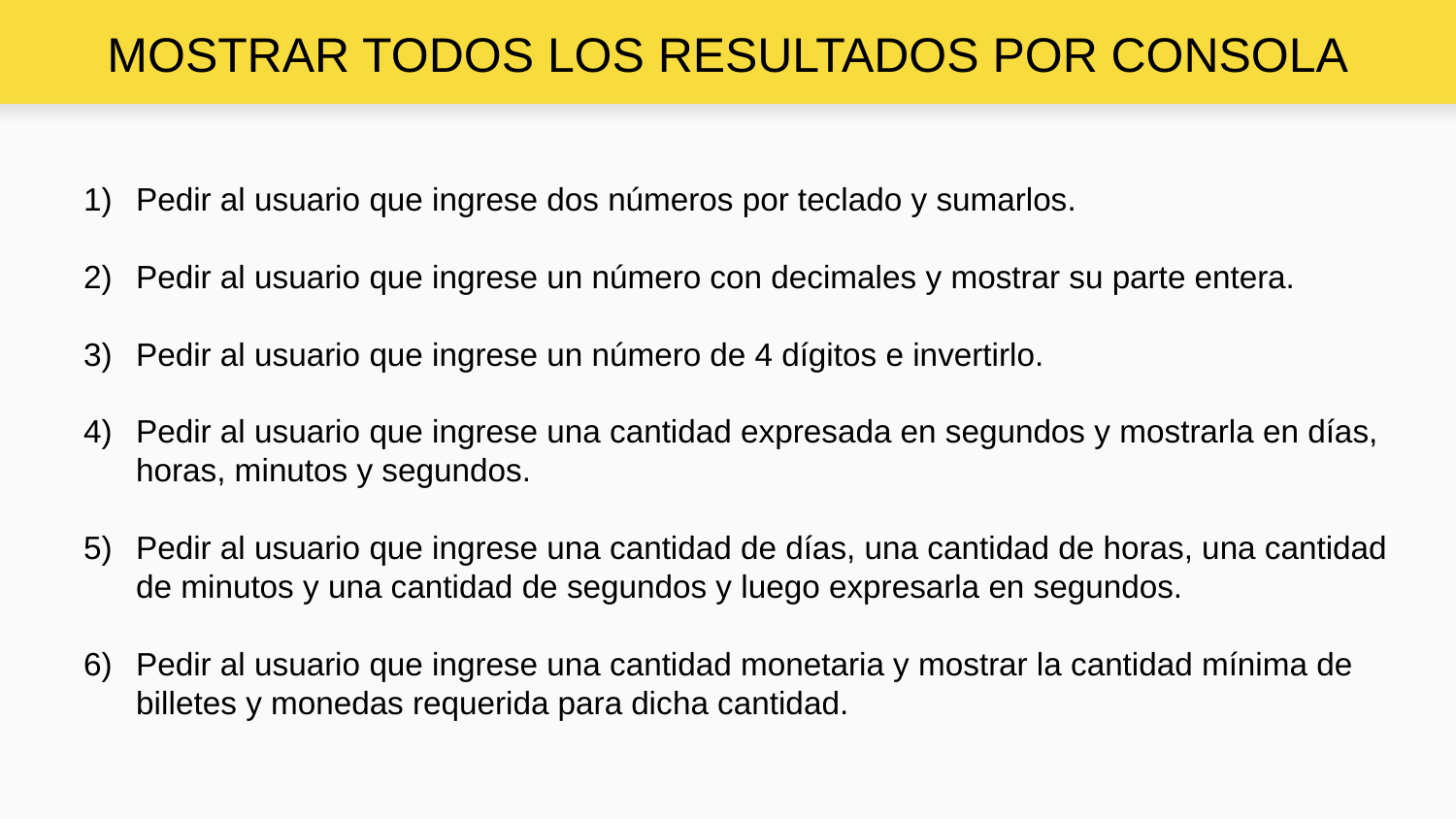

MOSTRAR TODOS LOS RESULTADOS POR CONSOLA
Pedir al usuario que ingrese dos números por teclado y sumarlos.

Pedir al usuario que ingrese un número con decimales y mostrar su parte entera.

Pedir al usuario que ingrese un número de 4 dígitos e invertirlo.

Pedir al usuario que ingrese una cantidad expresada en segundos y mostrarla en días, horas, minutos y segundos.

Pedir al usuario que ingrese una cantidad de días, una cantidad de horas, una cantidad de minutos y una cantidad de segundos y luego expresarla en segundos.

Pedir al usuario que ingrese una cantidad monetaria y mostrar la cantidad mínima de billetes y monedas requerida para dicha cantidad.